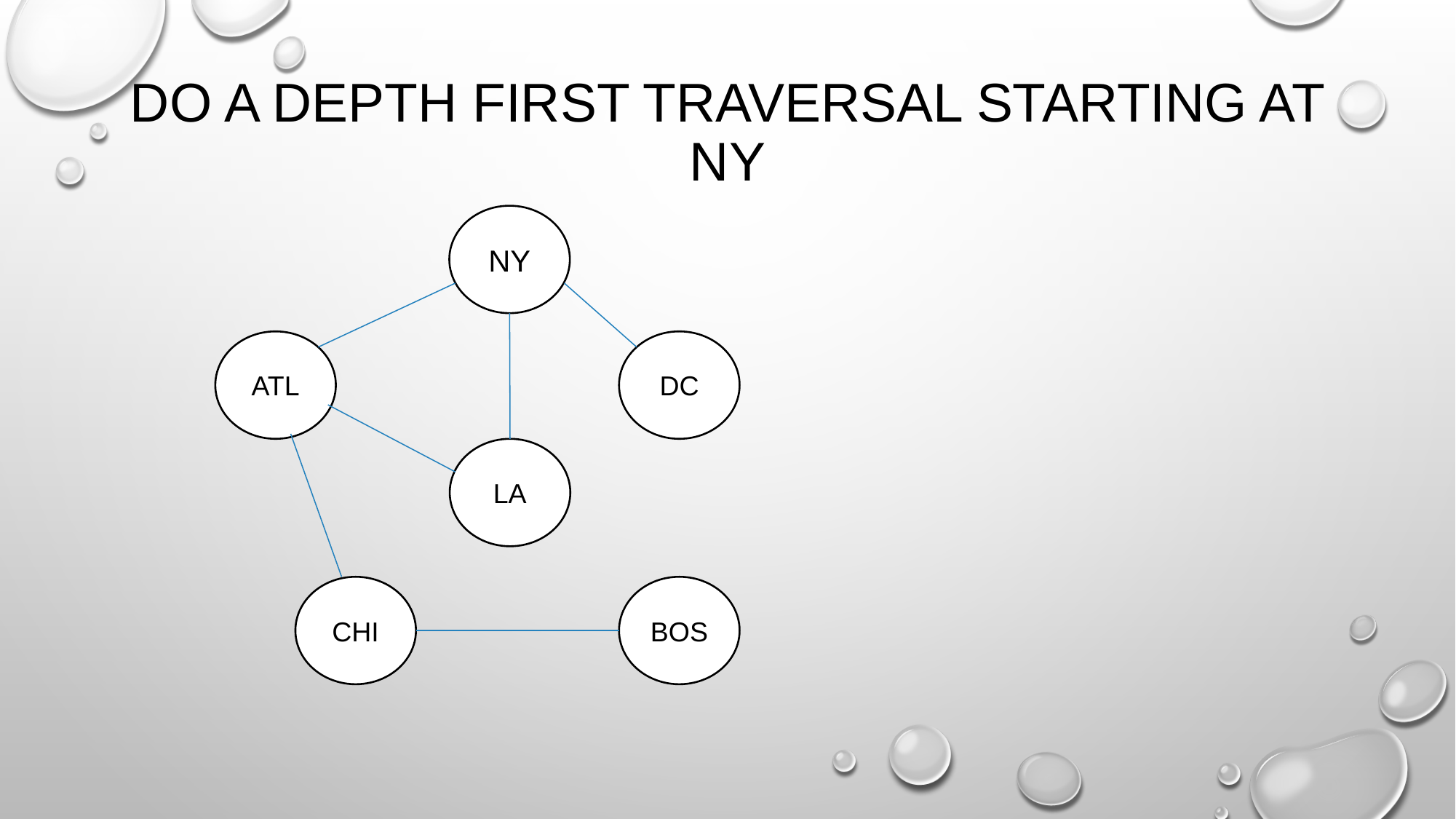

# Do a depth first traversal starting at ny
NY
ATL
DC
LA
CHI
BOS